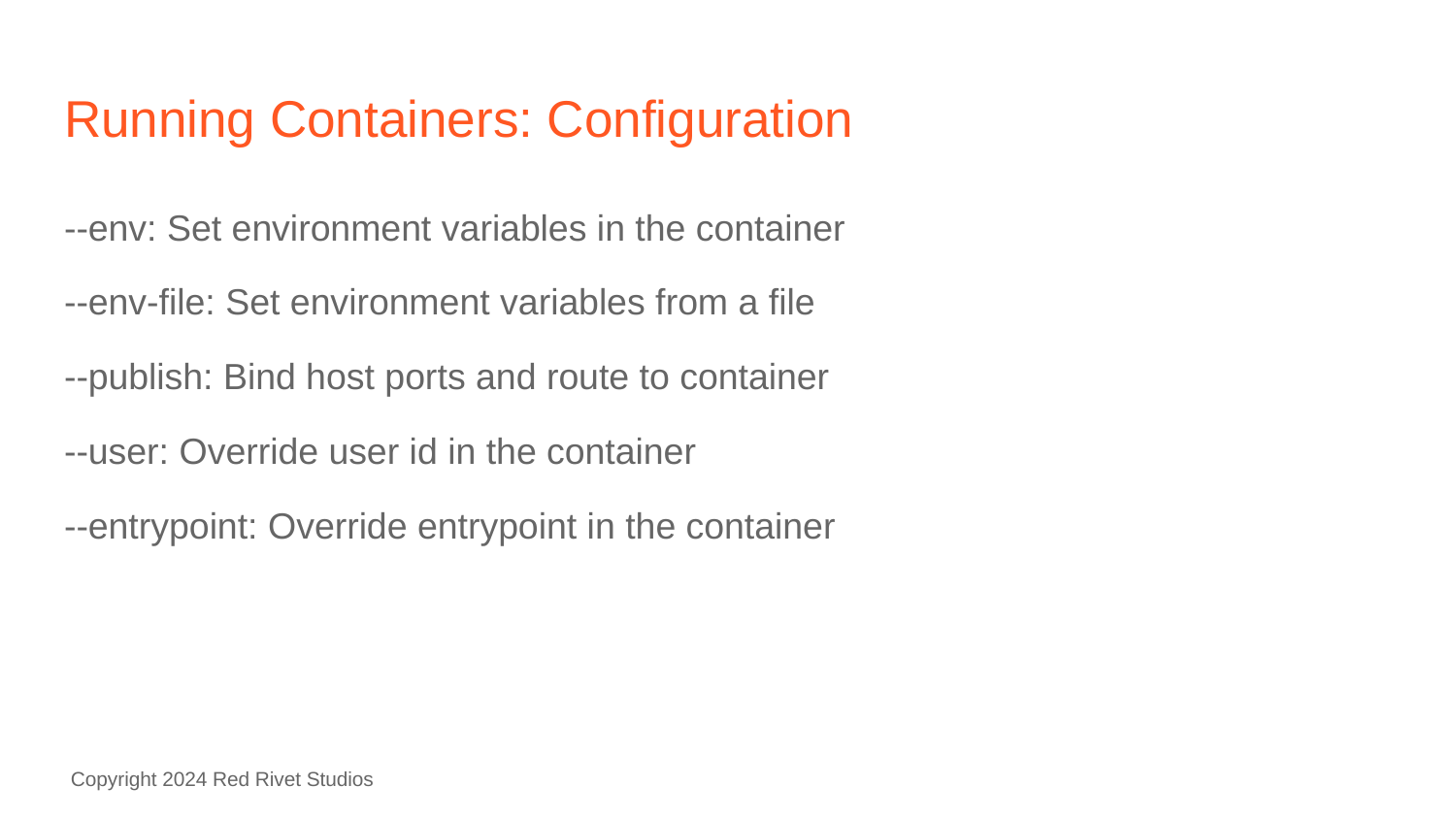

# Running Containers: Configuration
--env: Set environment variables in the container
--env-file: Set environment variables from a file
--publish: Bind host ports and route to container
--user: Override user id in the container
--entrypoint: Override entrypoint in the container